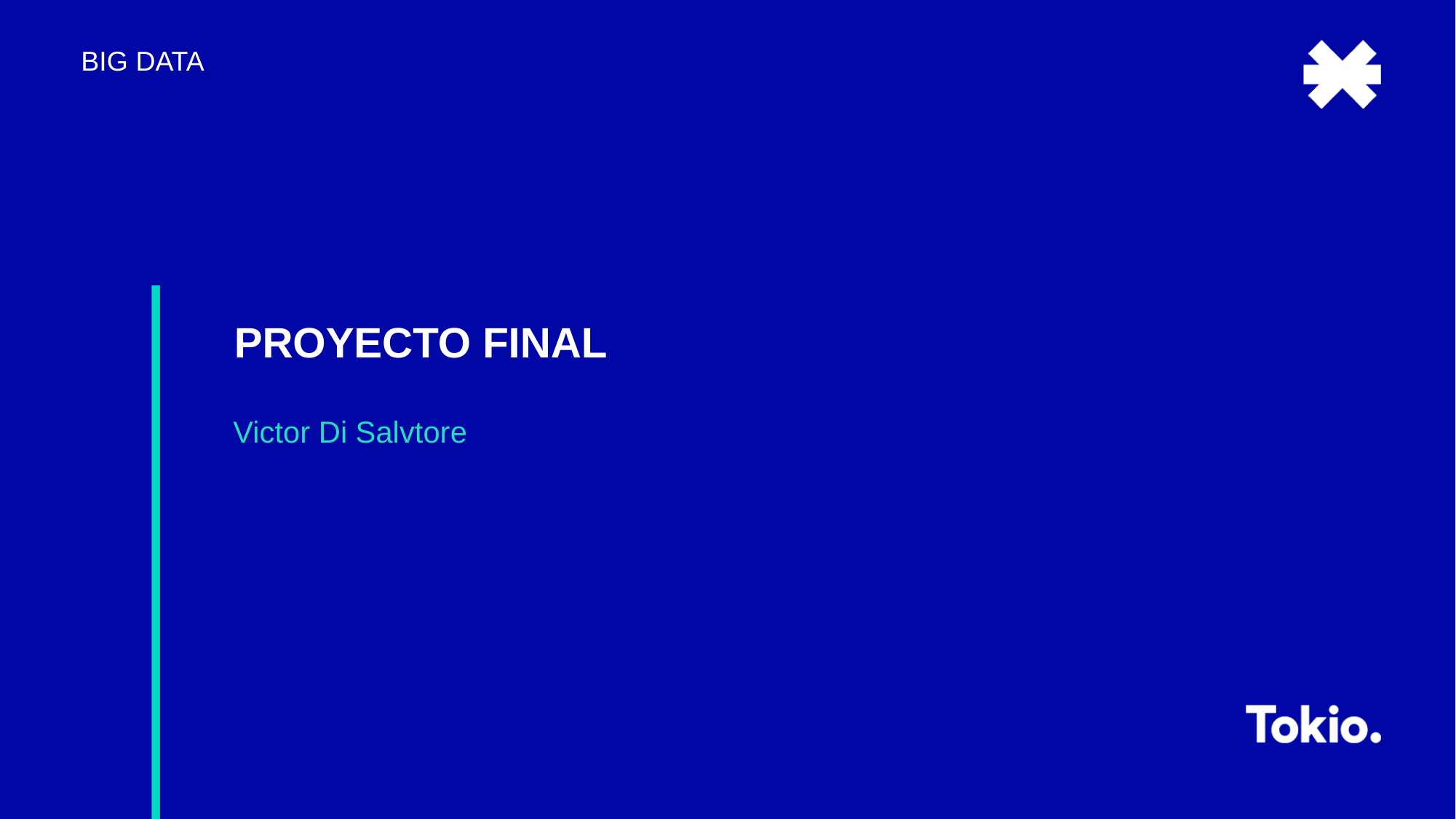

BIG DATA
# PROYECTO FINAL
Victor Di Salvtore